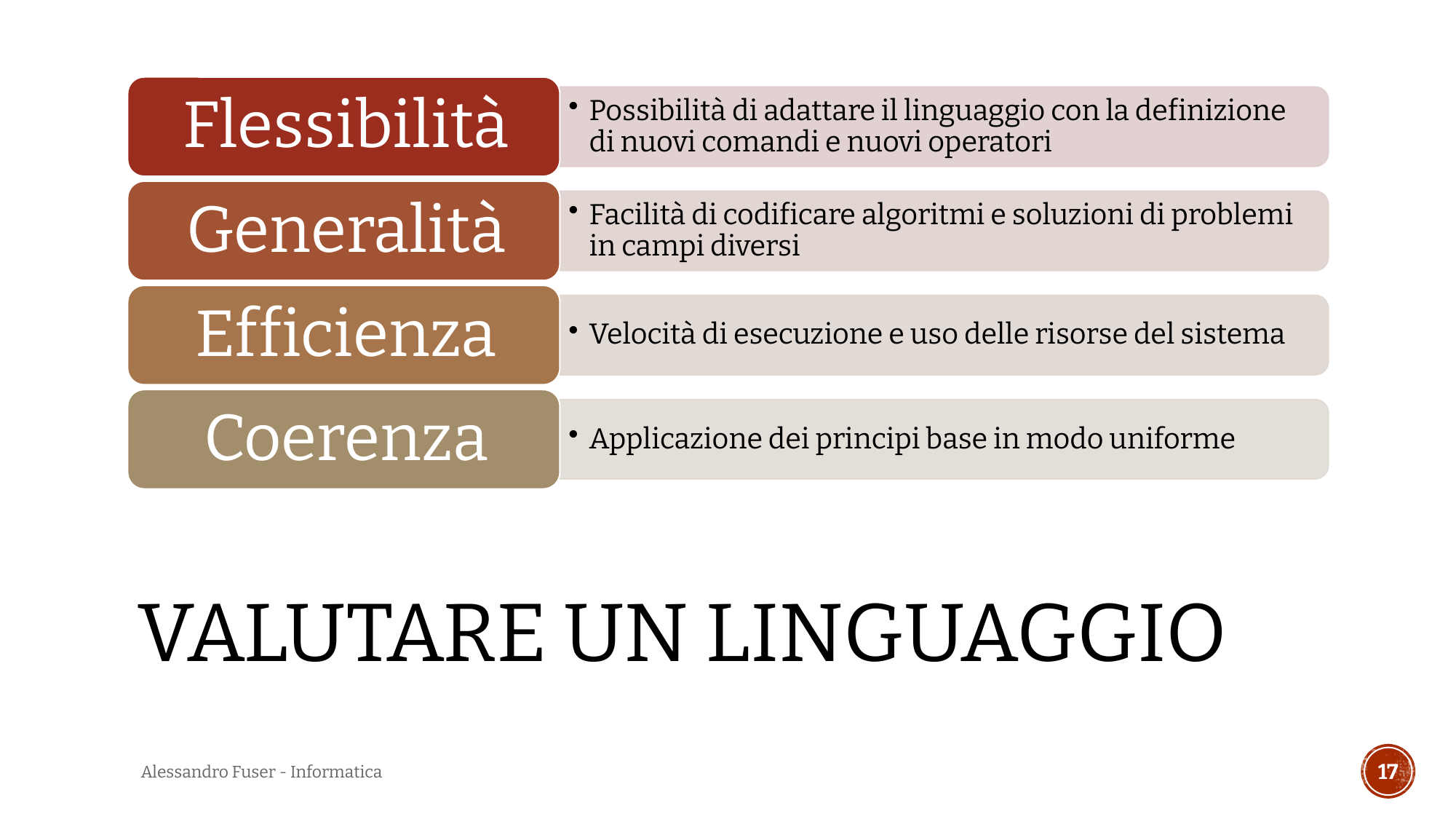

Possibilità di adattare il linguaggio con la definizione di nuovi comandi e nuovi operatori
Flessibilità
Facilità di codificare algoritmi e soluzioni di problemi in campi diversi
Generalità
Velocità di esecuzione e uso delle risorse del sistema
Efficienza
Applicazione dei principi base in modo uniforme
Coerenza
# Valutare un linguaggio
Alessandro Fuser - Informatica
17